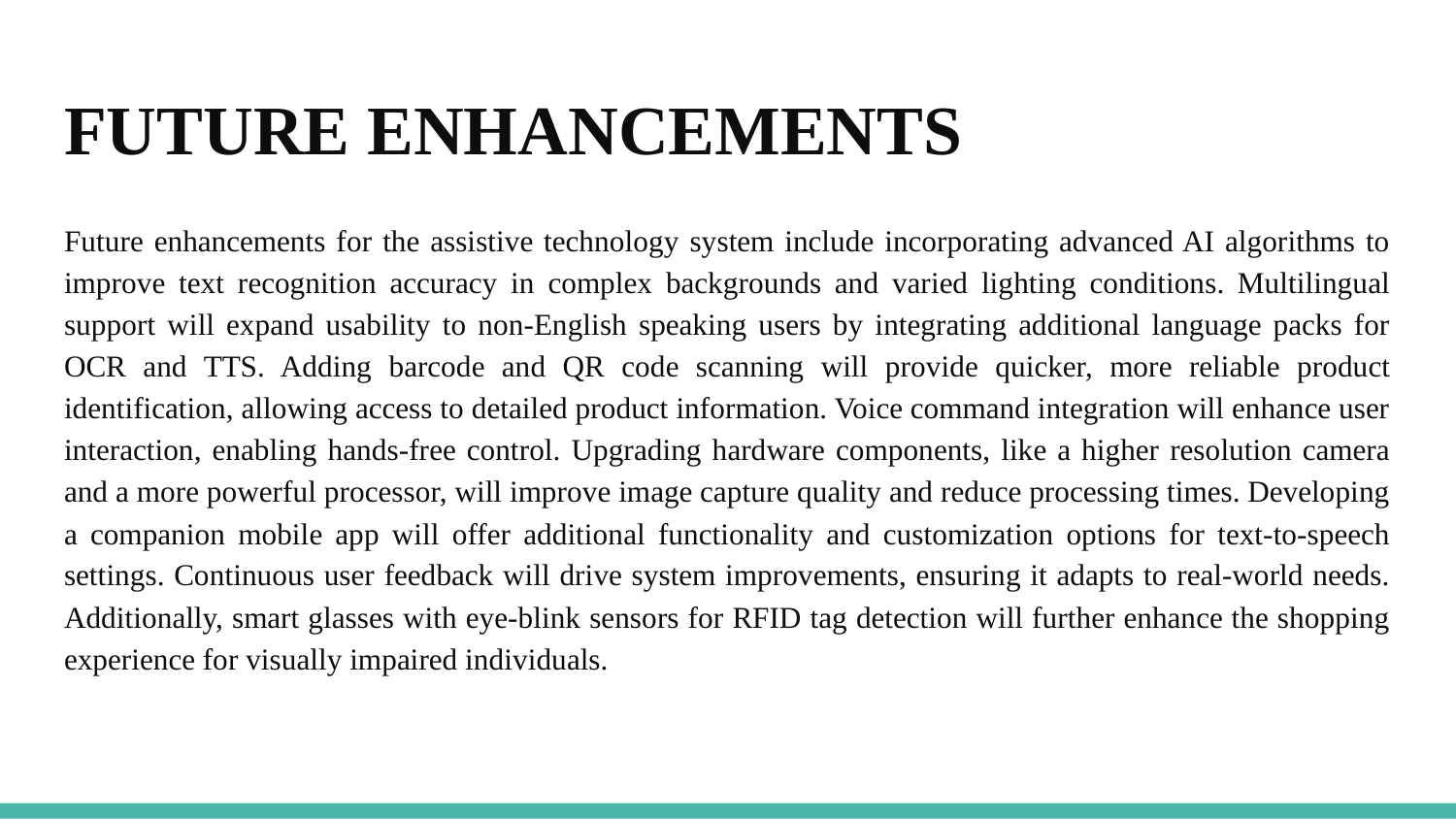

# FUTURE ENHANCEMENTS

Future enhancements for the assistive technology system include incorporating advanced AI algorithms to improve text recognition accuracy in complex backgrounds and varied lighting conditions. Multilingual support will expand usability to non-English speaking users by integrating additional language packs for OCR and TTS. Adding barcode and QR code scanning will provide quicker, more reliable product identification, allowing access to detailed product information. Voice command integration will enhance user interaction, enabling hands-free control. Upgrading hardware components, like a higher resolution camera and a more powerful processor, will improve image capture quality and reduce processing times. Developing a companion mobile app will offer additional functionality and customization options for text-to-speech settings. Continuous user feedback will drive system improvements, ensuring it adapts to real-world needs. Additionally, smart glasses with eye-blink sensors for RFID tag detection will further enhance the shopping experience for visually impaired individuals.